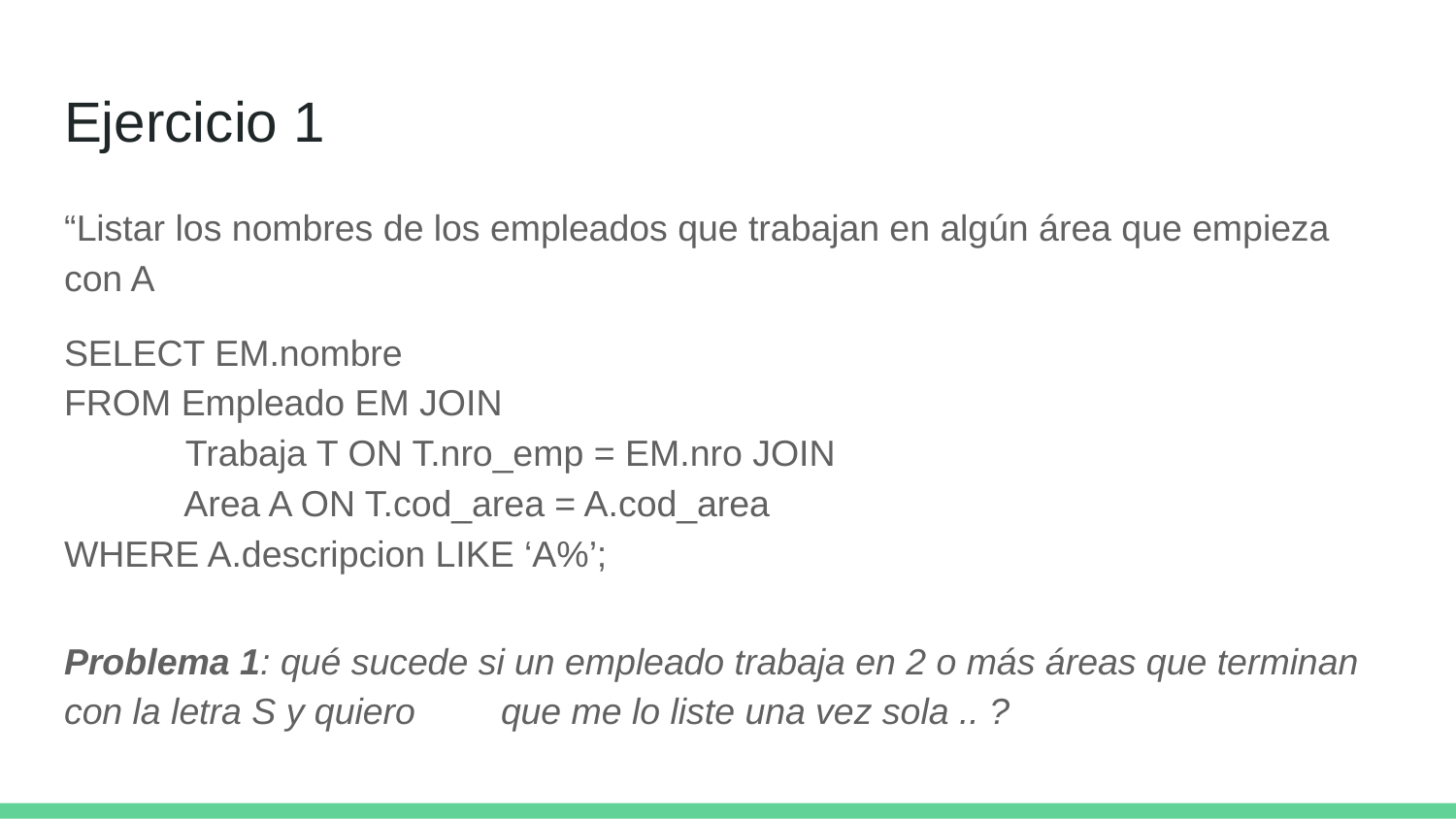

# Ejercicio 1
“Listar los nombres de los empleados que trabajan en algún área que empieza con A
SELECT EM.nombre
FROM Empleado EM JOIN
            Trabaja T ON T.nro_emp = EM.nro JOIN
            Area A ON T.cod_area = A.cod_area
WHERE A.descripcion LIKE ‘A%’;
Problema 1: qué sucede si un empleado trabaja en 2 o más áreas que terminan con la letra S y quiero 	que me lo liste una vez sola .. ?